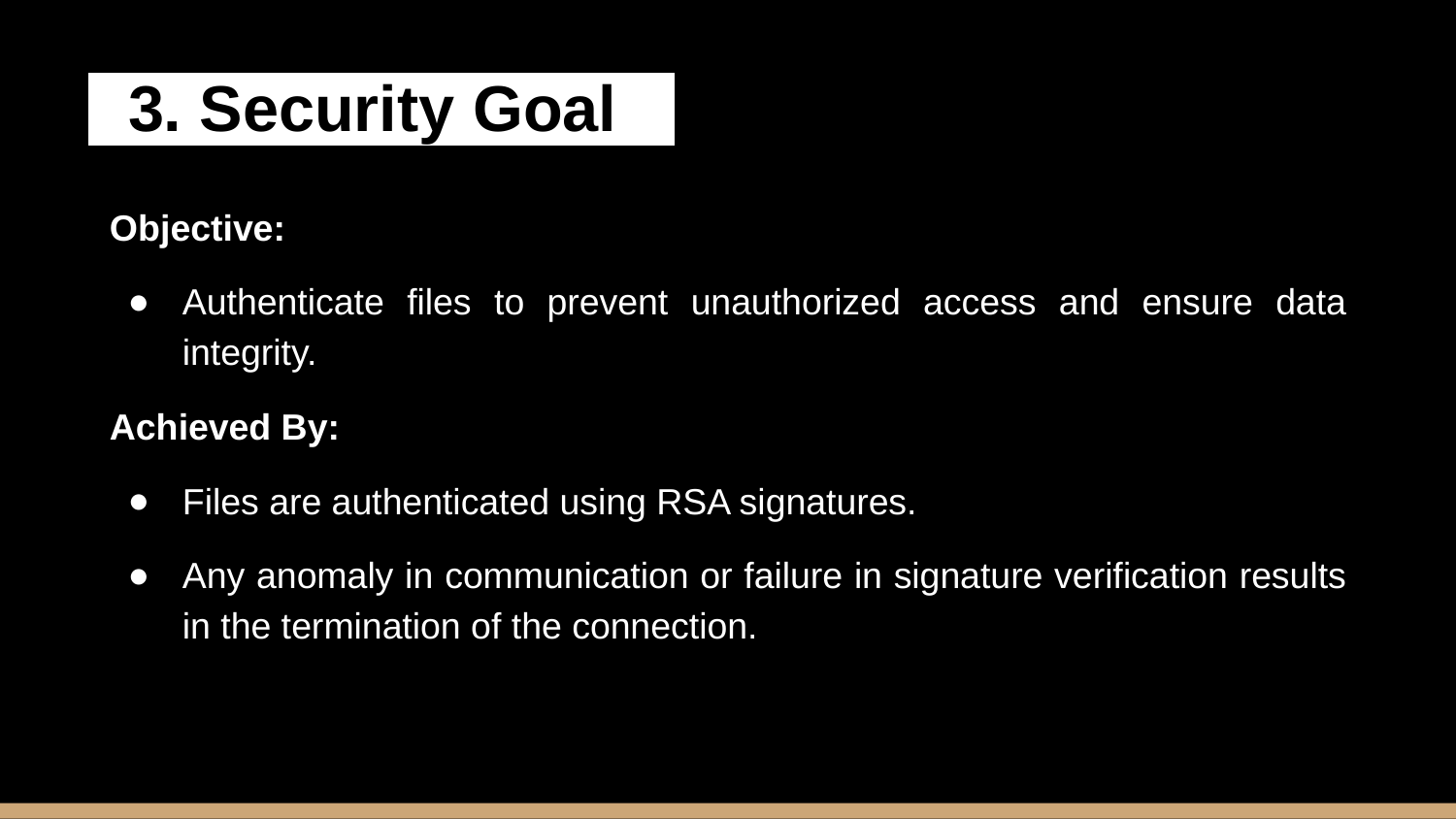

# - 3. Security Goal -
Objective:
Authenticate files to prevent unauthorized access and ensure data integrity.
Achieved By:
Files are authenticated using RSA signatures.
Any anomaly in communication or failure in signature verification results in the termination of the connection.